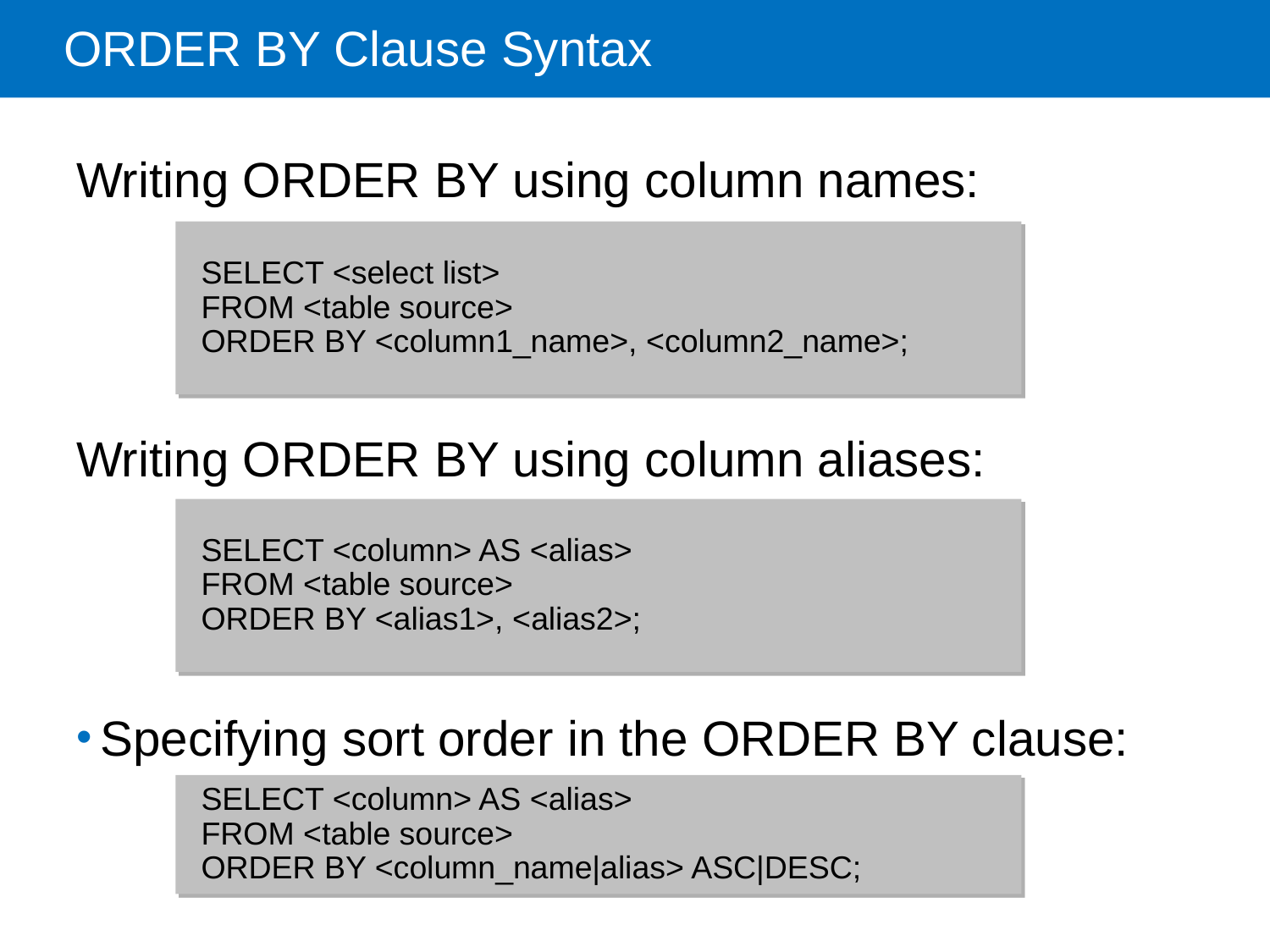

# ORDER BY Clause Syntax
Writing ORDER BY using column names:

Writing ORDER BY using column aliases:

Specifying sort order in the ORDER BY clause:
SELECT <select list>
FROM <table source>
ORDER BY <column1_name>, <column2_name>;
SELECT <column> AS <alias>
FROM <table source>
ORDER BY <alias1>, <alias2>;
SELECT <column> AS <alias>
FROM <table source>
ORDER BY <column_name|alias> ASC|DESC;